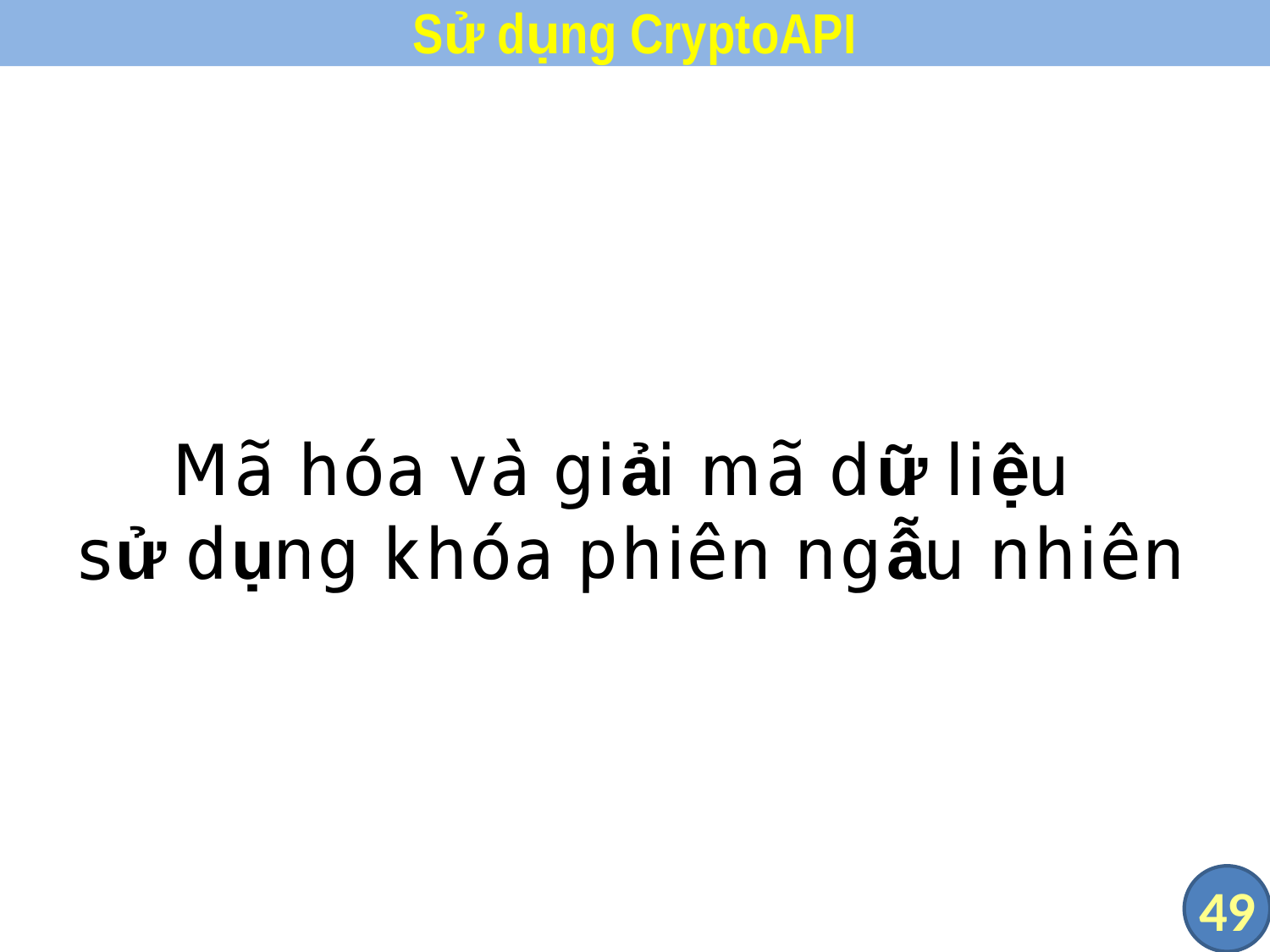

# Sử dụng CryptoAPI
Mã hóa và giải mã dữ liệu
sử dụng khóa phiên ngẫu nhiên
49